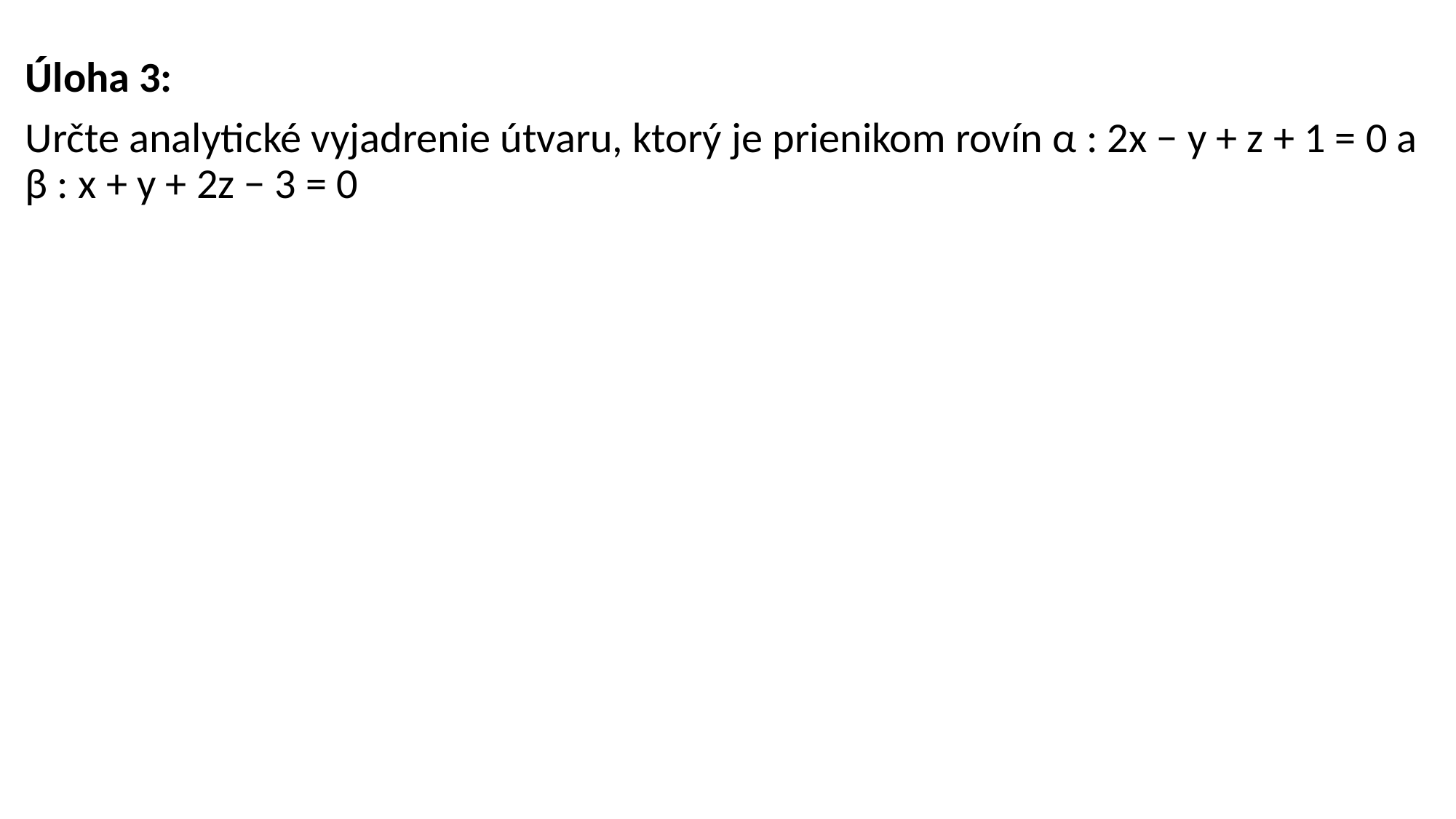

Úloha 3:
Určte analytické vyjadrenie útvaru, ktorý je prienikom rovín α : 2x − y + z + 1 = 0 a β : x + y + 2z − 3 = 0